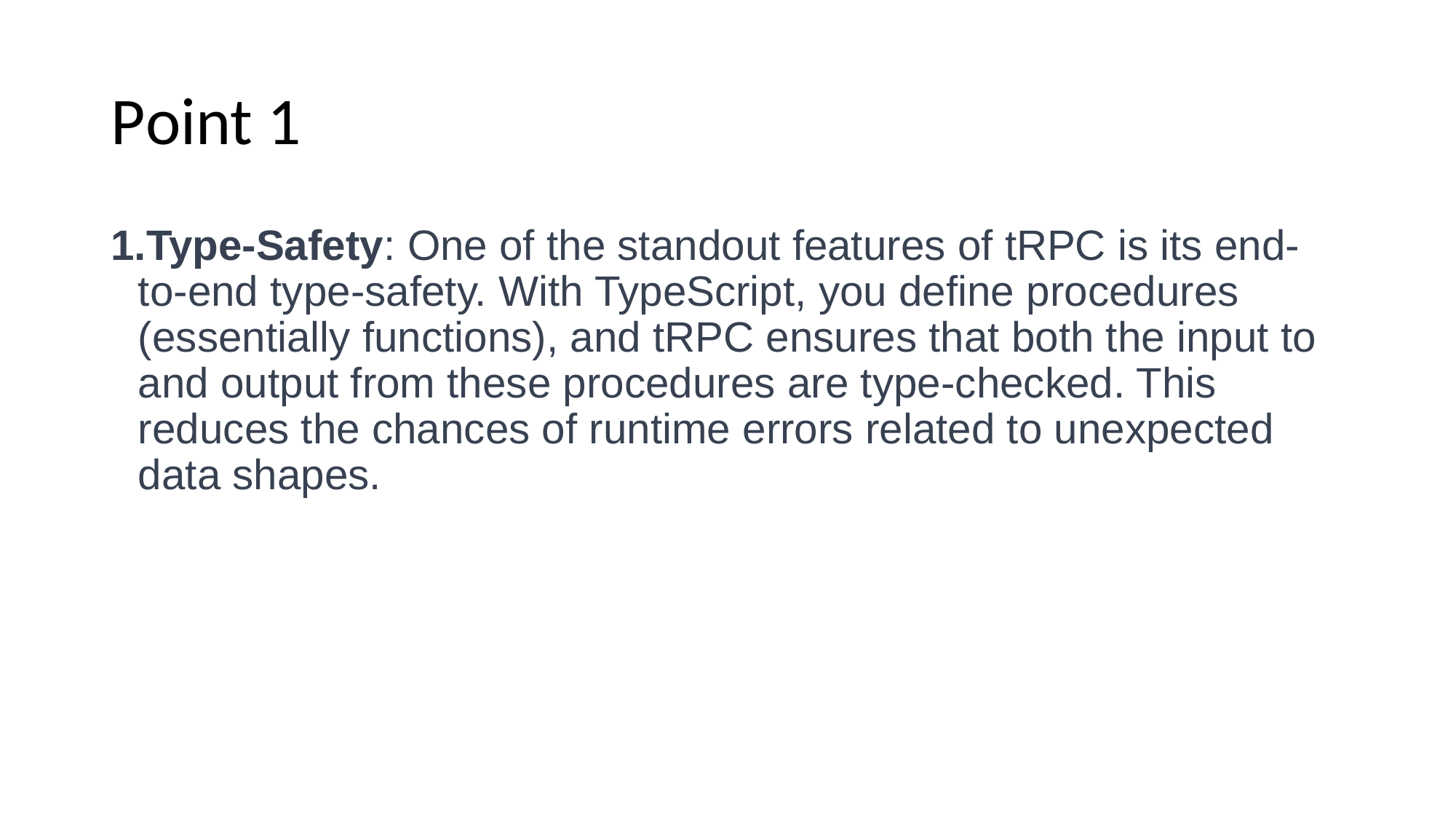

# Point 1
Type-Safety: One of the standout features of tRPC is its end-to-end type-safety. With TypeScript, you define procedures (essentially functions), and tRPC ensures that both the input to and output from these procedures are type-checked. This reduces the chances of runtime errors related to unexpected data shapes.